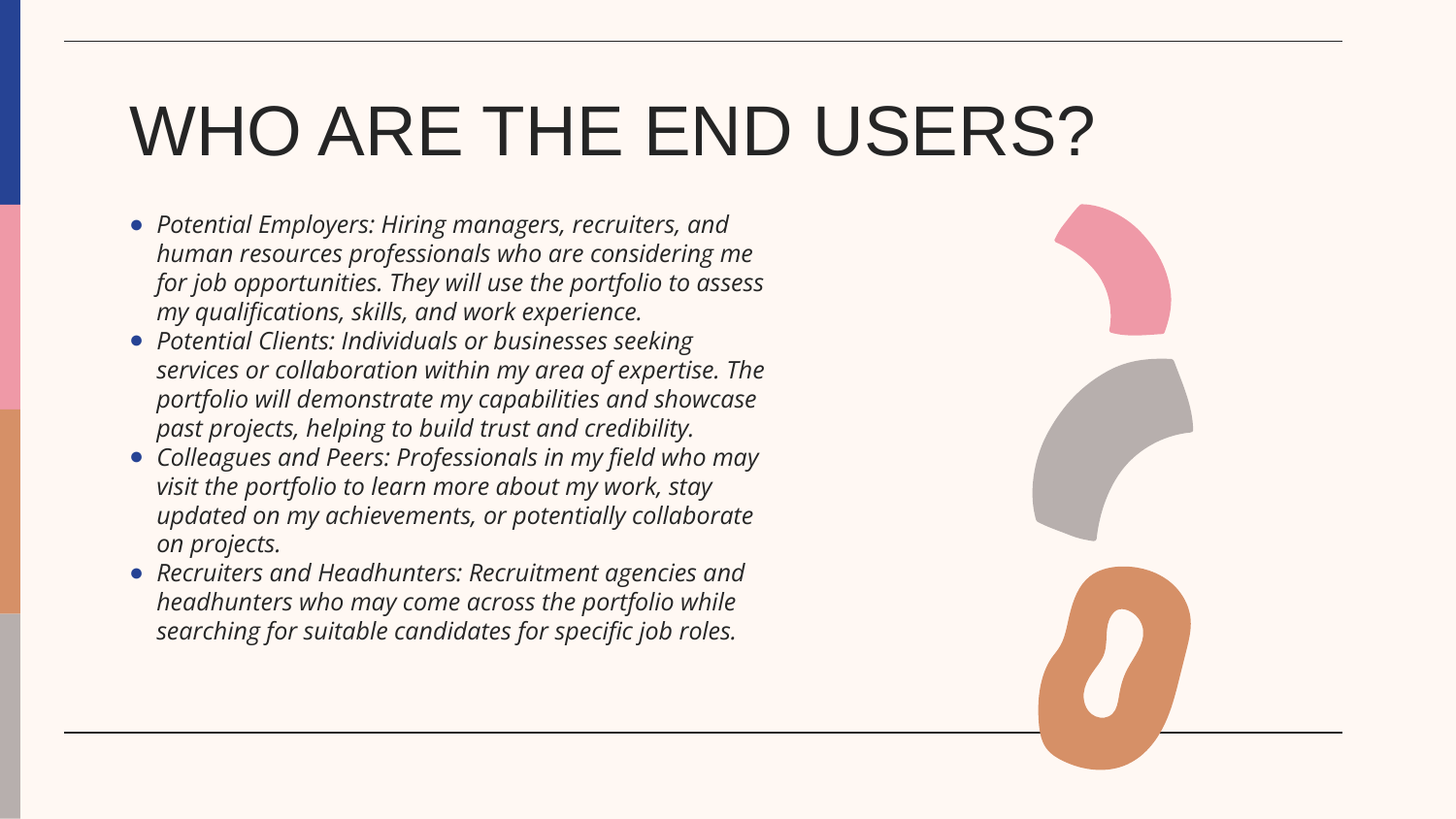

# WHO ARE THE END USERS?
Potential Employers: Hiring managers, recruiters, and human resources professionals who are considering me for job opportunities. They will use the portfolio to assess my qualifications, skills, and work experience.
Potential Clients: Individuals or businesses seeking services or collaboration within my area of expertise. The portfolio will demonstrate my capabilities and showcase past projects, helping to build trust and credibility.
Colleagues and Peers: Professionals in my field who may visit the portfolio to learn more about my work, stay updated on my achievements, or potentially collaborate on projects.
Recruiters and Headhunters: Recruitment agencies and headhunters who may come across the portfolio while searching for suitable candidates for specific job roles.